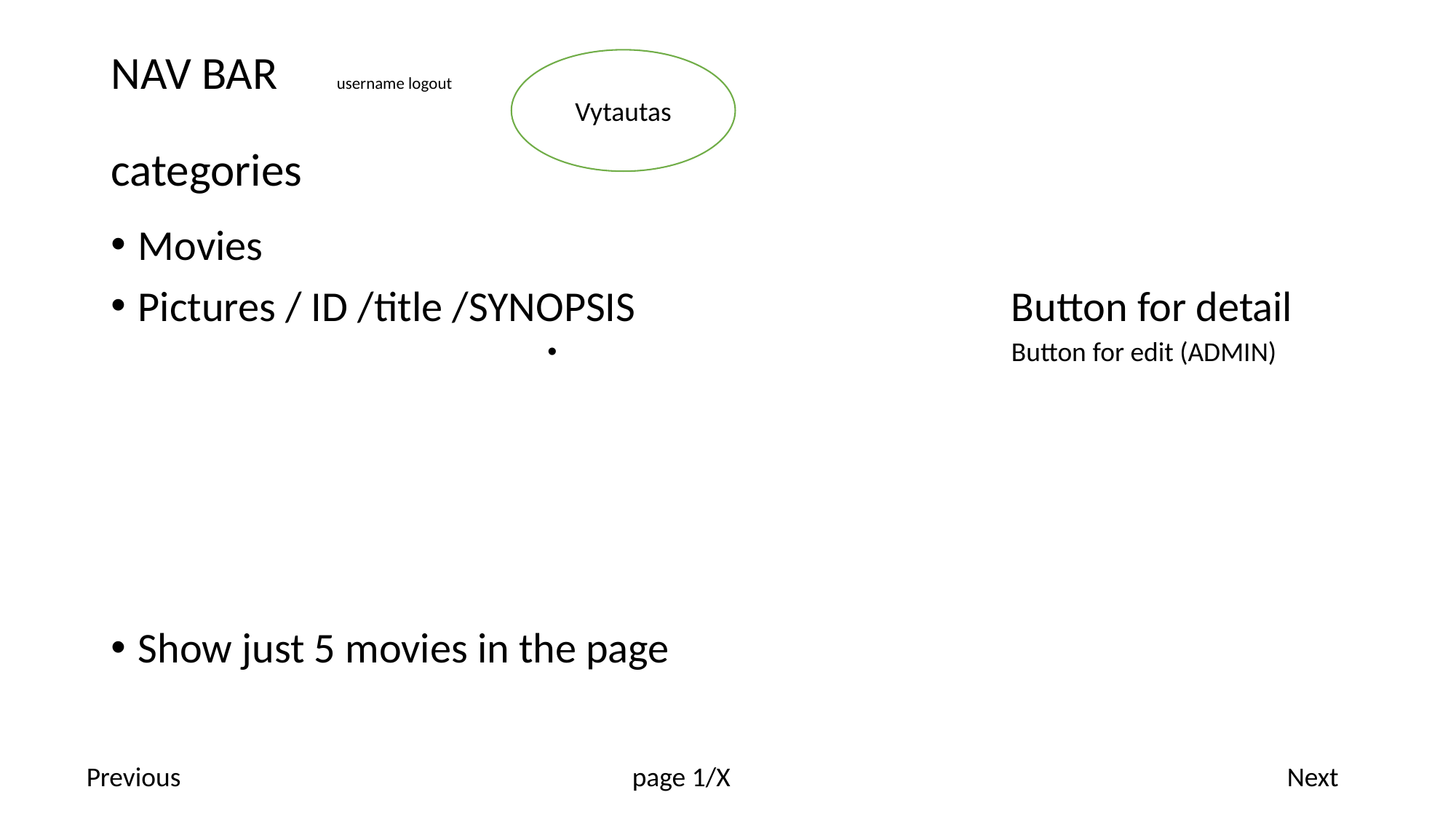

NAV BAR 						username logout
Vytautas
# categories
Movies
Pictures / ID /title /SYNOPSIS 				Button for detail
   				Button for edit (ADMIN)

Show just 5 movies in the page
Previous					page 1/X 						Next